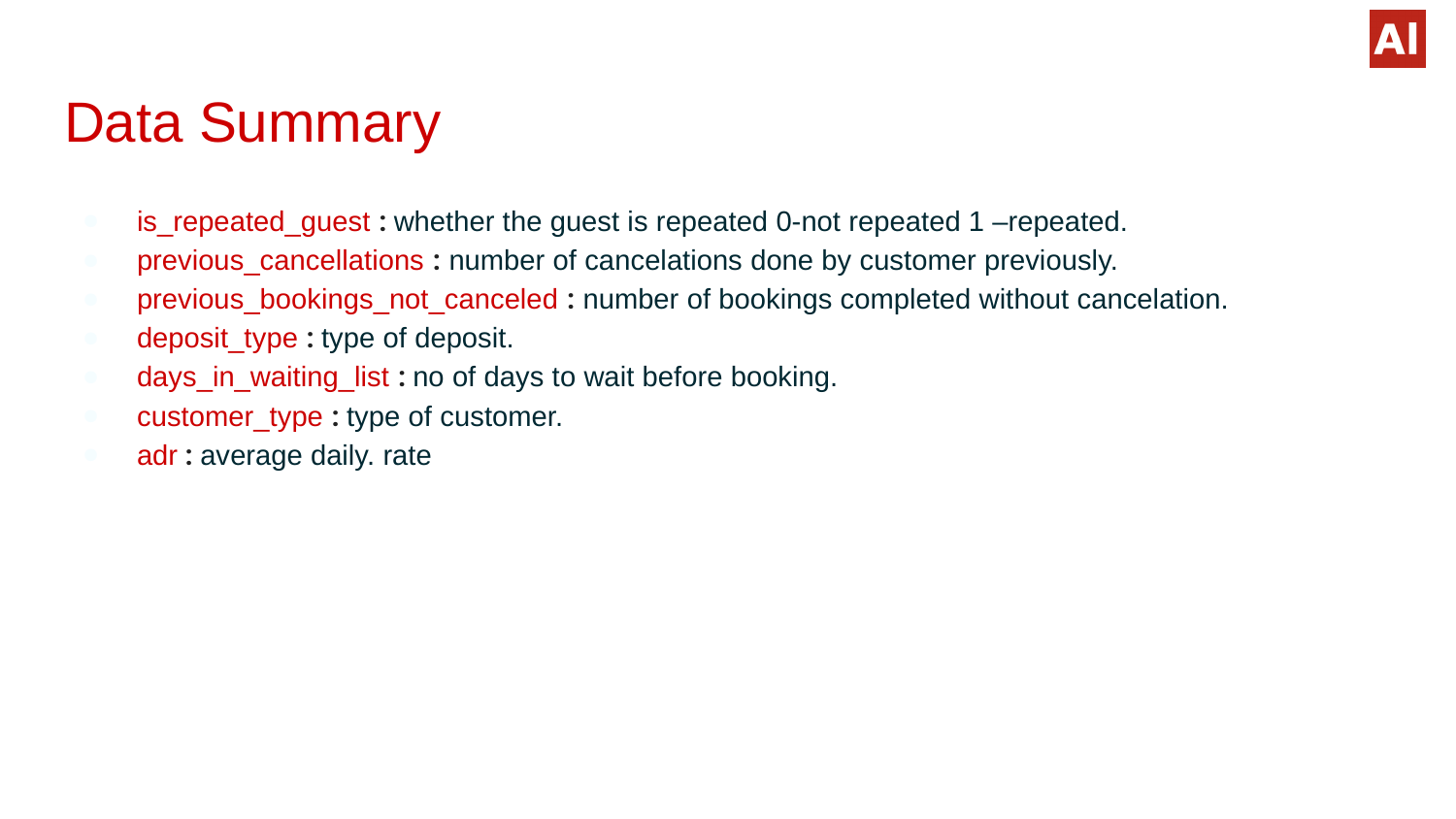

# Data Summary
is_repeated_guest : whether the guest is repeated 0-not repeated 1 –repeated.
previous_cancellations : number of cancelations done by customer previously.
previous_bookings_not_canceled : number of bookings completed without cancelation.
deposit_type : type of deposit.
days_in_waiting_list : no of days to wait before booking.
customer_type : type of customer.
adr : average daily. rate